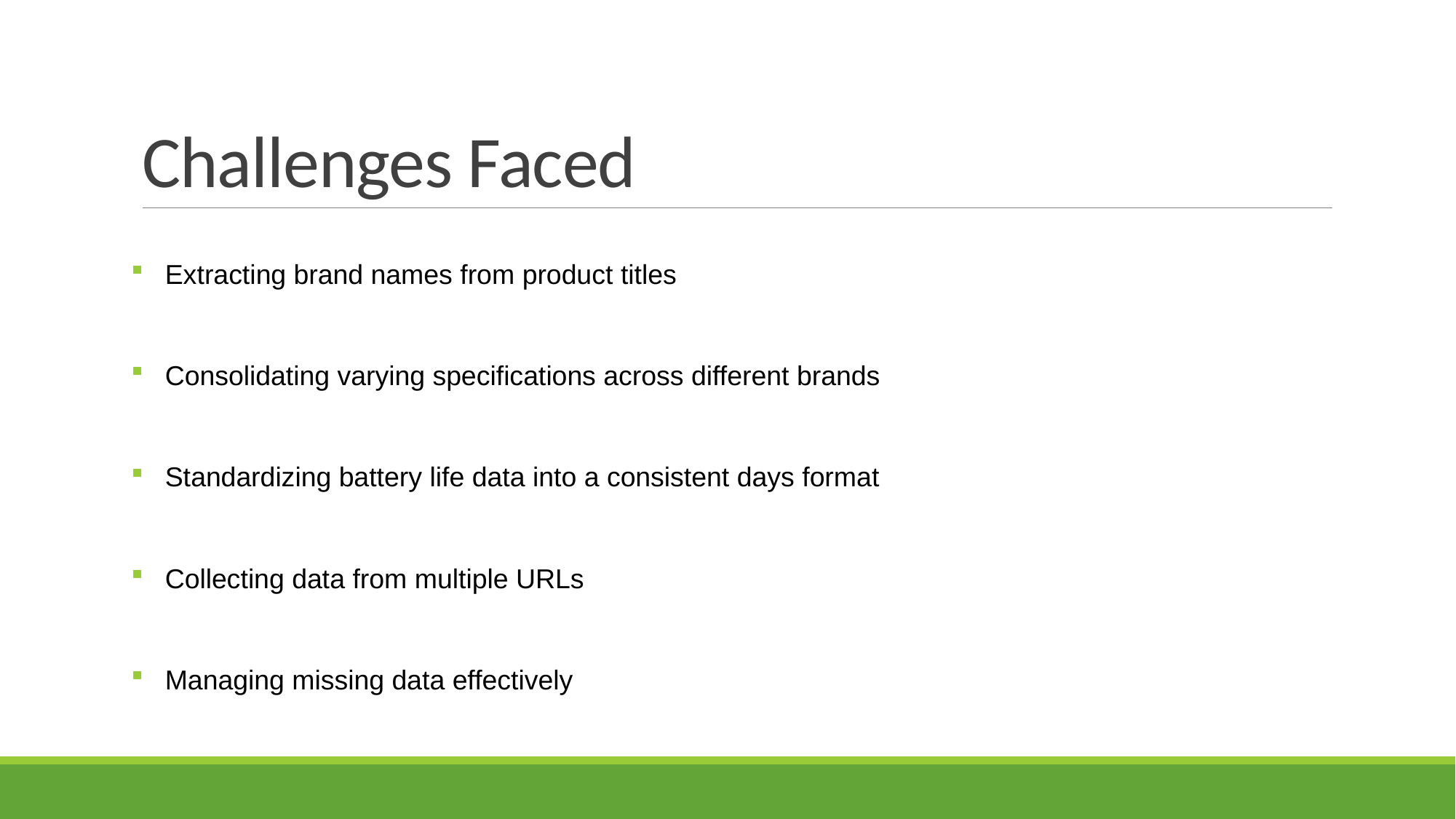

# Challenges Faced
Extracting brand names from product titles

Consolidating varying specifications across different brands

Standardizing battery life data into a consistent days format

Collecting data from multiple URLs

Managing missing data effectively